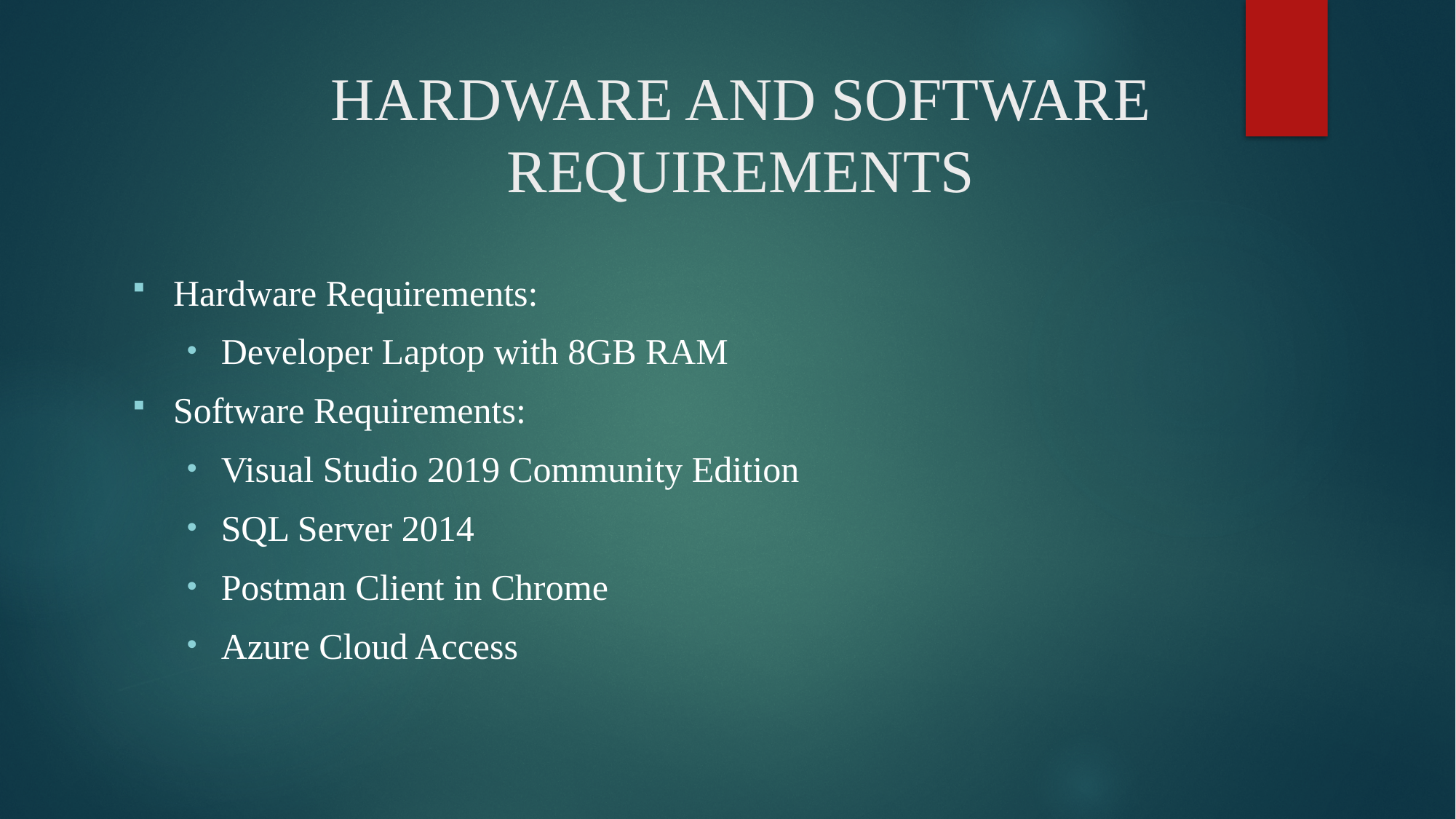

# HARDWARE AND SOFTWARE REQUIREMENTS
Hardware Requirements:
Developer Laptop with 8GB RAM
Software Requirements:
Visual Studio 2019 Community Edition
SQL Server 2014
Postman Client in Chrome
Azure Cloud Access